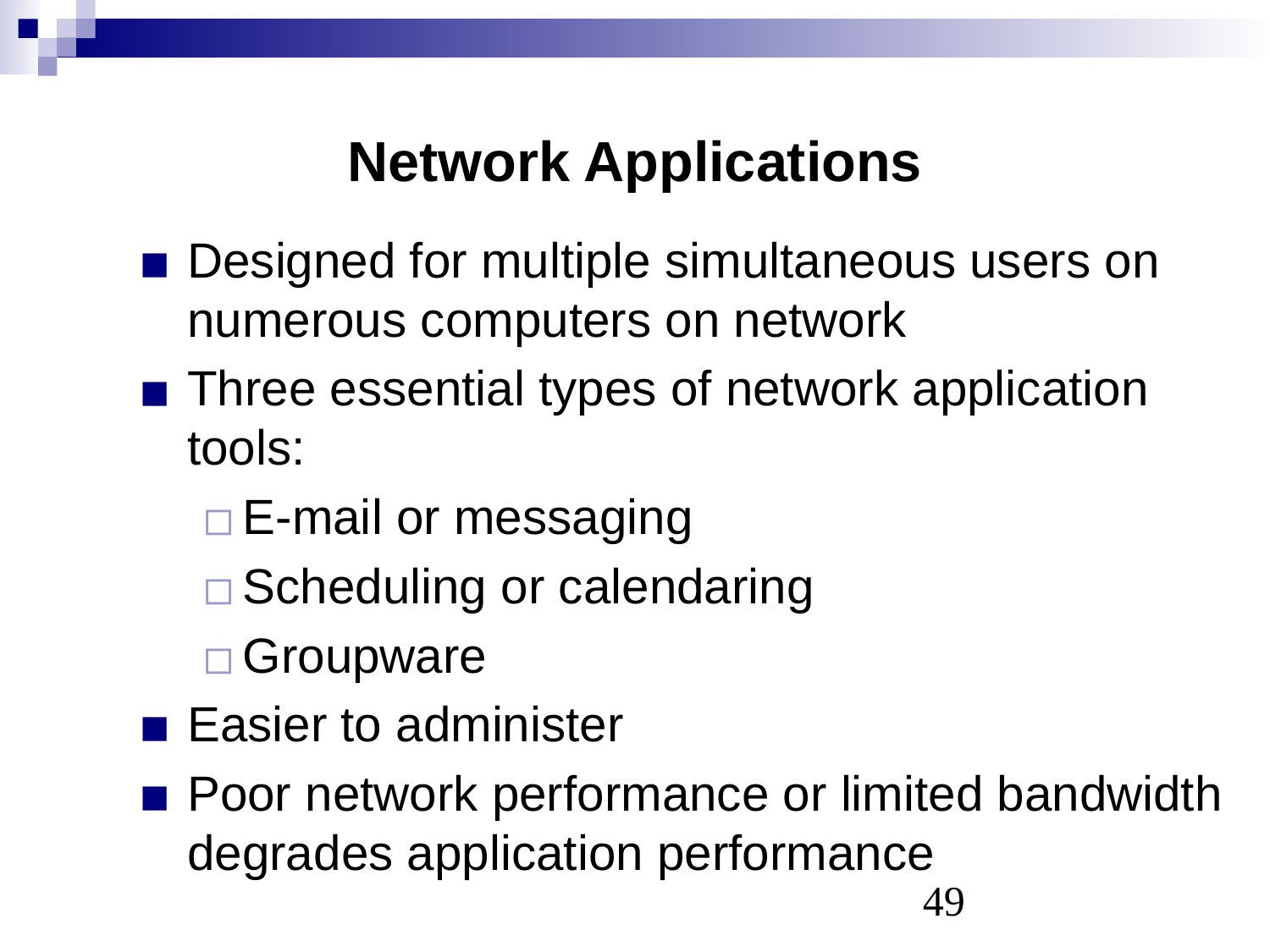

# Network Applications
Designed for multiple simultaneous users on numerous computers on network
Three essential types of network application tools:
E-mail or messaging
Scheduling or calendaring
Groupware
Easier to administer
Poor network performance or limited bandwidth degrades application performance
49